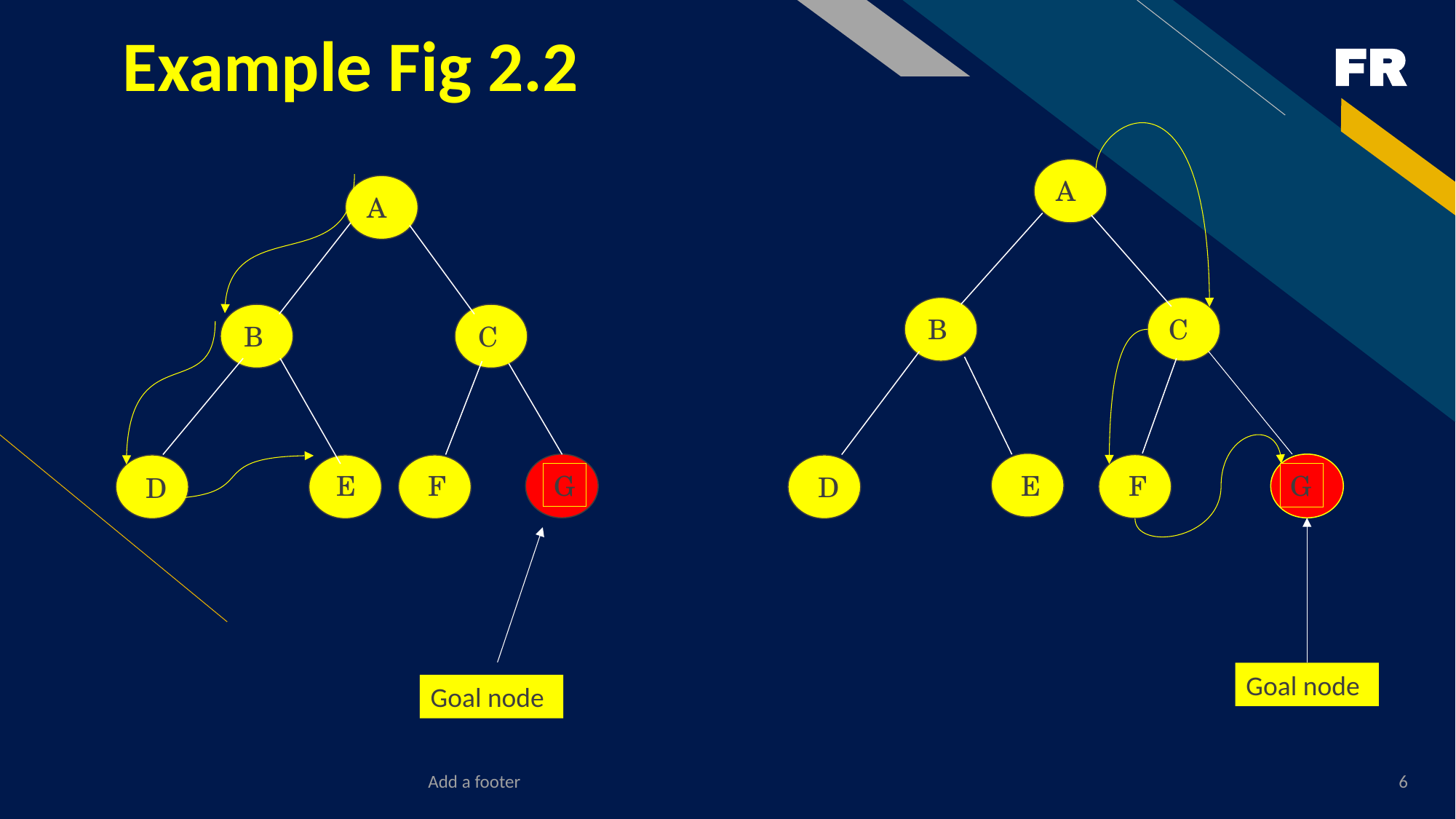

# Example Fig 2.2

A

A

B
C
B
C

G
F
G
E
E
F
D
D
Goal node
Goal node
Add a footer
6